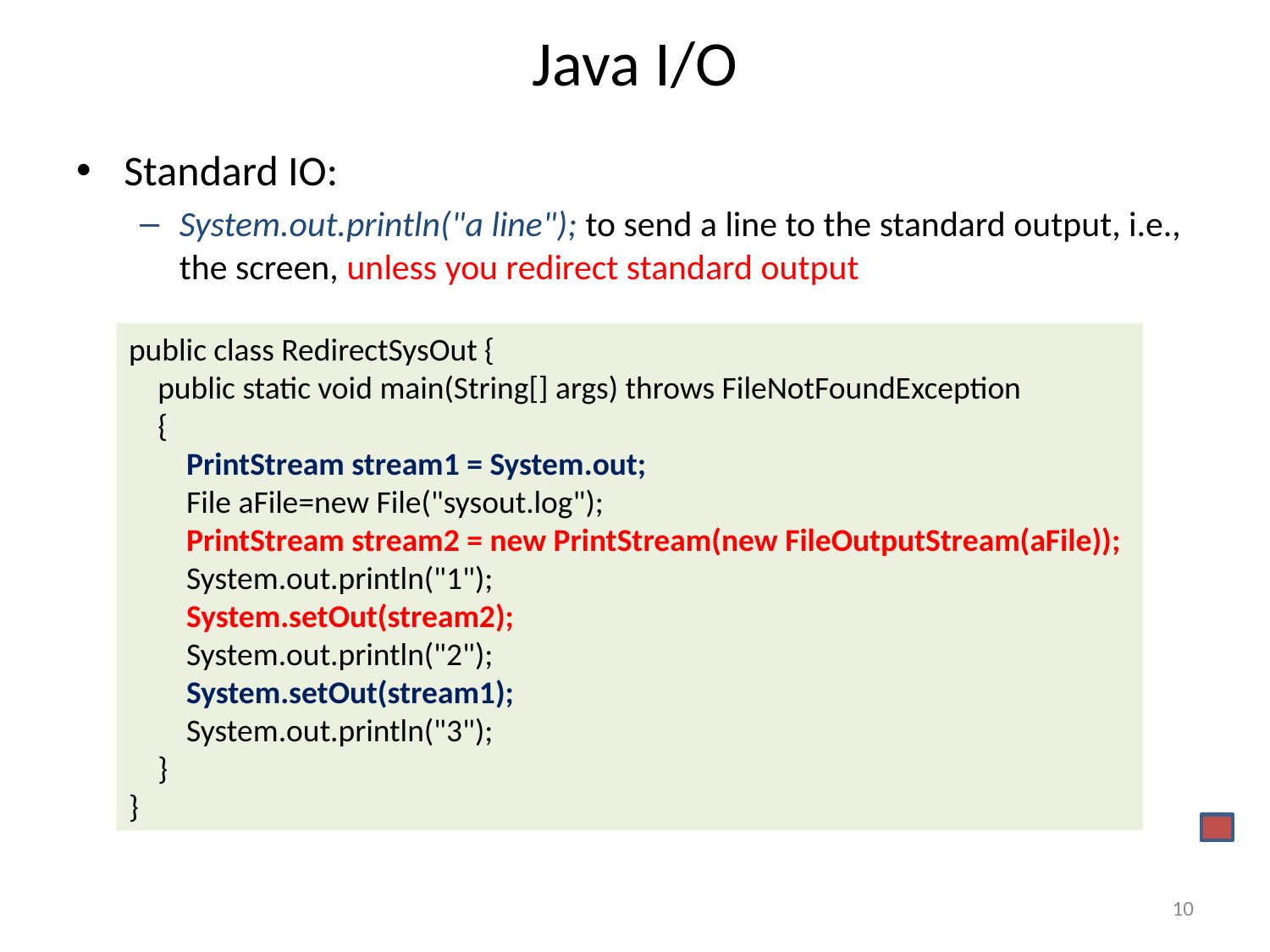

# Java I/O
Standard IO:
System.out.println("a line"); to send a line to the standard output, i.e., the screen, unless you redirect standard output

public class RedirectSysOut {
    public static void main(String[] args) throws FileNotFoundException
    {
        PrintStream stream1 = System.out;
        File aFile=new File("sysout.log");
        PrintStream stream2 = new PrintStream(new FileOutputStream(aFile));
        System.out.println("1");
        System.setOut(stream2);
        System.out.println("2");
        System.setOut(stream1);
        System.out.println("3");
    }
}

10